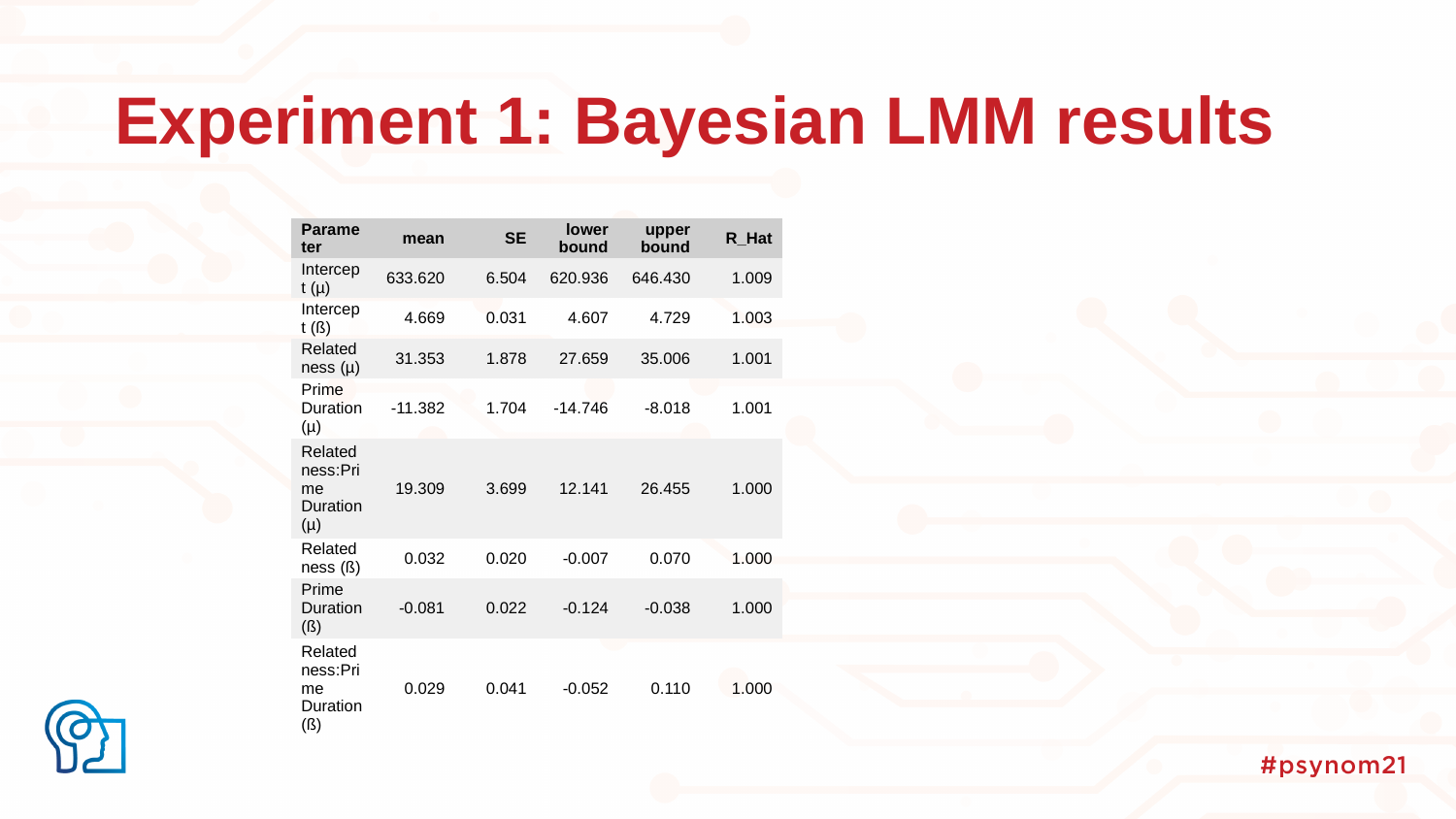

# Experiment 1: Bayesian LMM results
| Parameter | mean | SE | lower bound | upper bound | R\_Hat |
| --- | --- | --- | --- | --- | --- |
| Intercept (µ) | 633.620 | 6.504 | 620.936 | 646.430 | 1.009 |
| Intercept (ß) | 4.669 | 0.031 | 4.607 | 4.729 | 1.003 |
| Relatedness (µ) | 31.353 | 1.878 | 27.659 | 35.006 | 1.001 |
| Prime Duration (µ) | -11.382 | 1.704 | -14.746 | -8.018 | 1.001 |
| Relatedness:Prime Duration (µ) | 19.309 | 3.699 | 12.141 | 26.455 | 1.000 |
| Relatedness (ß) | 0.032 | 0.020 | -0.007 | 0.070 | 1.000 |
| Prime Duration (ß) | -0.081 | 0.022 | -0.124 | -0.038 | 1.000 |
| Relatedness:Prime Duration (ß) | 0.029 | 0.041 | -0.052 | 0.110 | 1.000 |